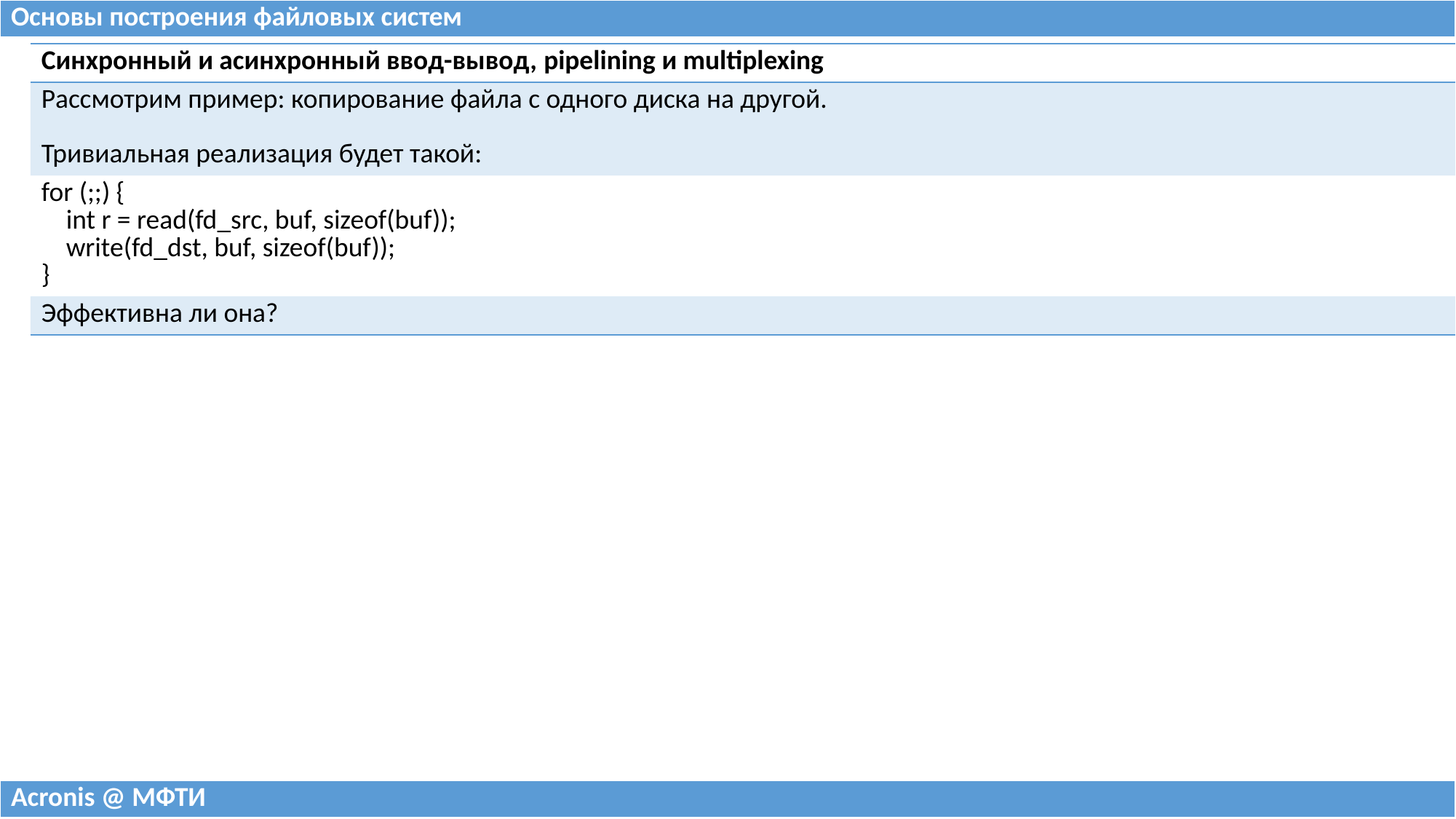

| Основы построения файловых систем |
| --- |
| Синхронный и асинхронный ввод-вывод, pipelining и multiplexing |
| --- |
| Рассмотрим пример: копирование файла с одного диска на другой. Тривиальная реализация будет такой: |
| for (;;) { int r = read(fd\_src, buf, sizeof(buf)); write(fd\_dst, buf, sizeof(buf)); } |
| Эффективна ли она? |
| Acronis @ МФТИ |
| --- |